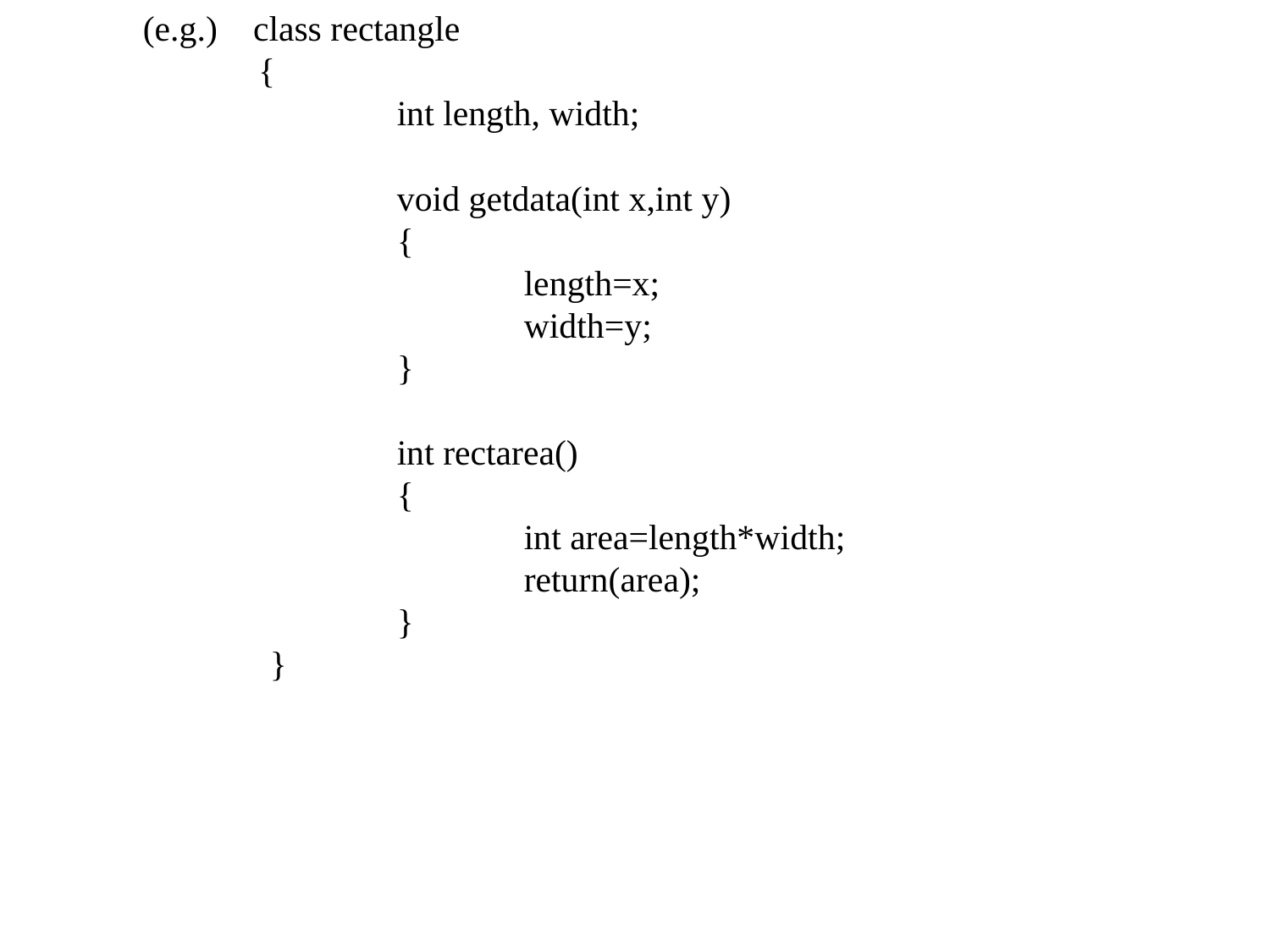

(e.g.)    class rectangle
	             {
			int length, width;

			void getdata(int x,int y)
			{
				length=x;
				width=y;
			}

			int rectarea()
			{
				int area=length*width;
				return(area);
			}
		}